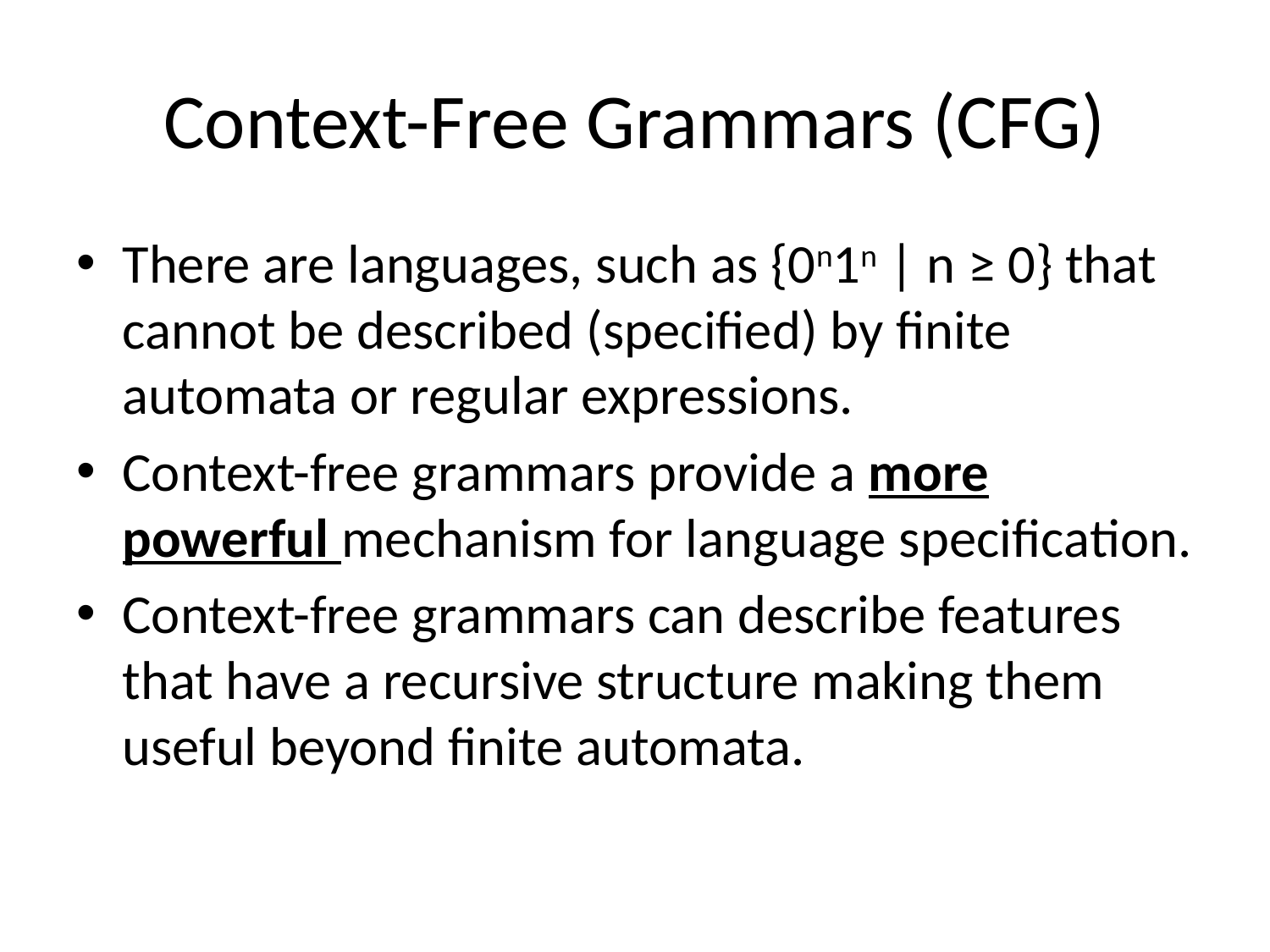

# Context-Free Grammars (CFG)
There are languages, such as {0n1n | n ≥ 0} that cannot be described (specified) by finite automata or regular expressions.
Context-free grammars provide a more powerful mechanism for language specification.
Context-free grammars can describe features that have a recursive structure making them useful beyond finite automata.